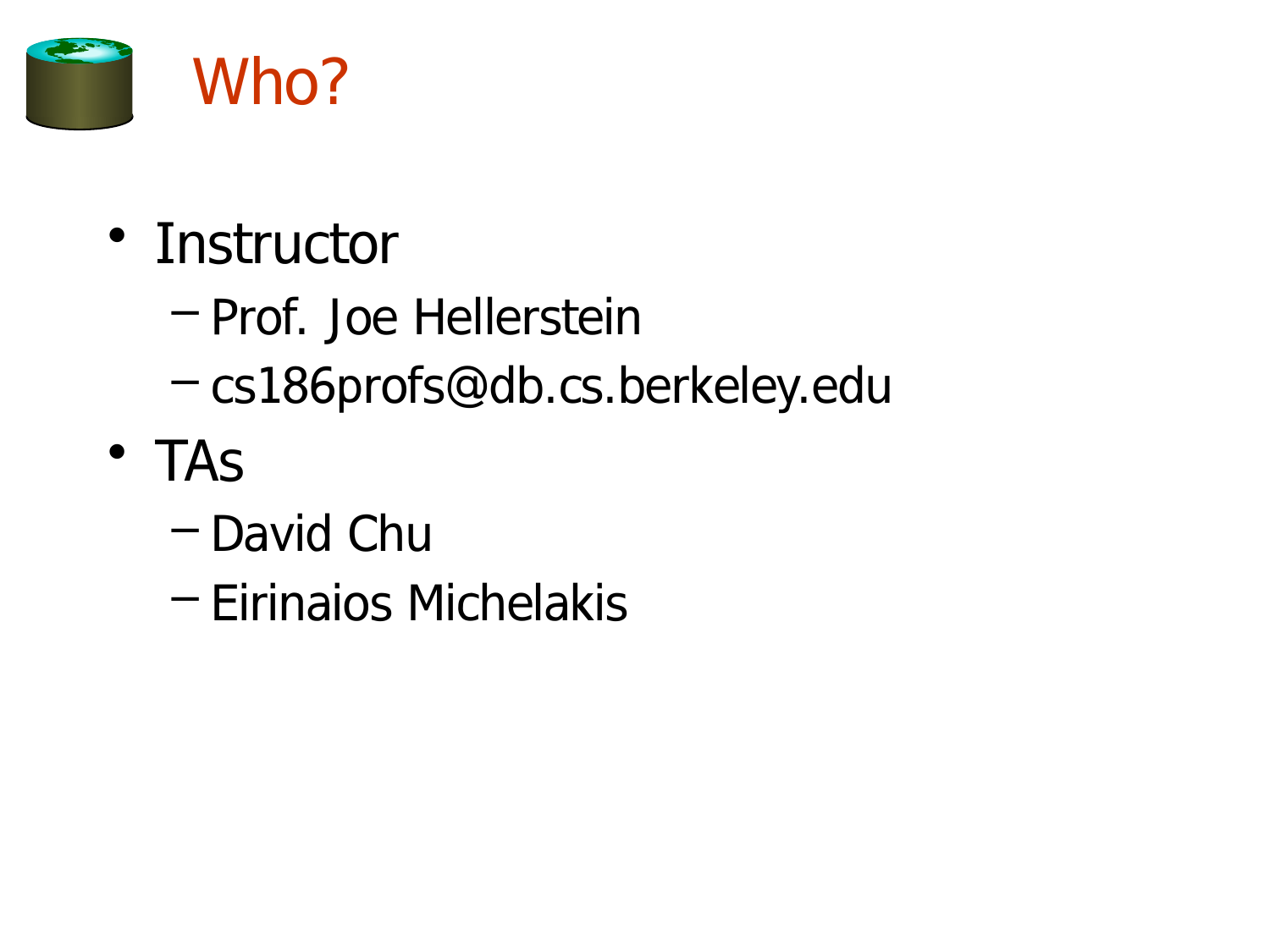

# Who?
Instructor
Prof. Joe Hellerstein
cs186profs@db.cs.berkeley.edu
TAs
David Chu
Eirinaios Michelakis